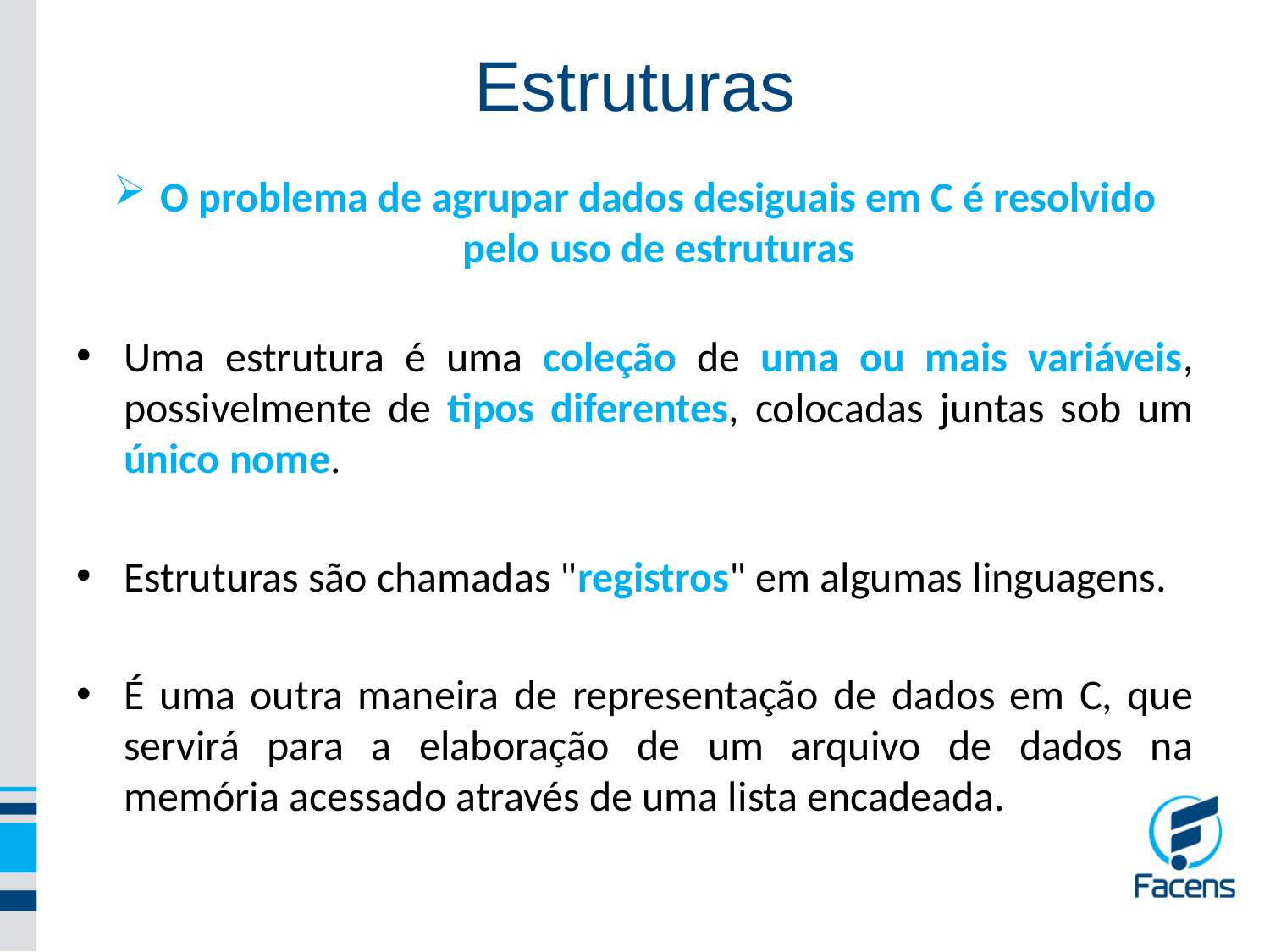

Estruturas
O problema de agrupar dados desiguais em C é resolvido pelo uso de estruturas

Uma estrutura é uma coleção de uma ou mais variáveis, possivelmente de tipos diferentes, colocadas juntas sob um único nome.

Estruturas são chamadas "registros" em algumas linguagens.

É uma outra maneira de representação de dados em C, que servirá para a elaboração de um arquivo de dados na memória acessado através de uma lista encadeada.